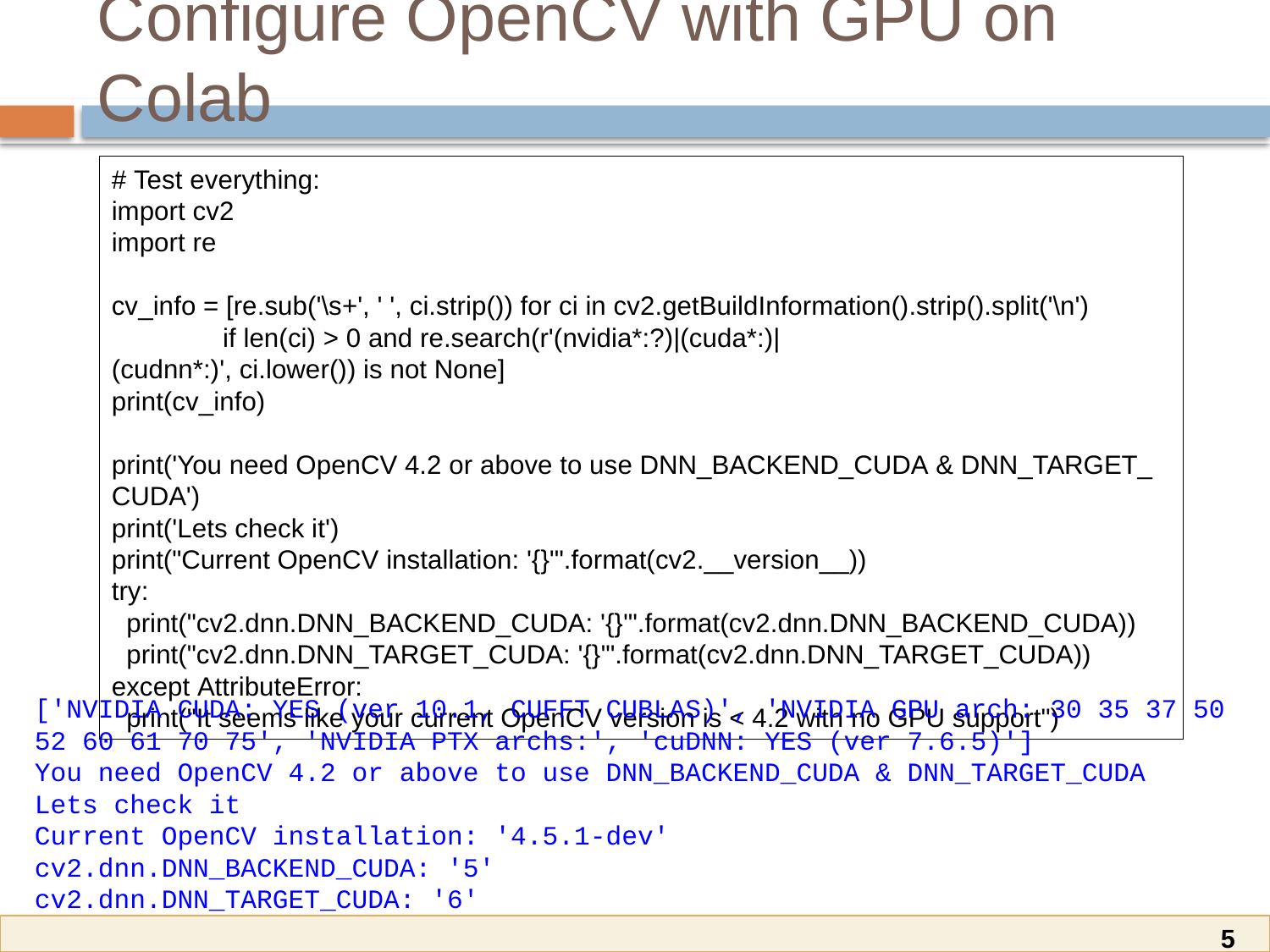

# Configure OpenCV with GPU on Colab
# Test everything:
import cv2
import re
cv_info = [re.sub('\s+', ' ', ci.strip()) for ci in cv2.getBuildInformation().strip().split('\n')
               if len(ci) > 0 and re.search(r'(nvidia*:?)|(cuda*:)|(cudnn*:)', ci.lower()) is not None]
print(cv_info)
print('You need OpenCV 4.2 or above to use DNN_BACKEND_CUDA & DNN_TARGET_CUDA')
print('Lets check it')
print("Current OpenCV installation: '{}'".format(cv2.__version__))
try:
  print("cv2.dnn.DNN_BACKEND_CUDA: '{}'".format(cv2.dnn.DNN_BACKEND_CUDA))
  print("cv2.dnn.DNN_TARGET_CUDA: '{}'".format(cv2.dnn.DNN_TARGET_CUDA))
except AttributeError:
  print("It seems like your current OpenCV version is < 4.2 with no GPU support")
['NVIDIA CUDA: YES (ver 10.1, CUFFT CUBLAS)', 'NVIDIA GPU arch: 30 35 37 50 52 60 61 70 75', 'NVIDIA PTX archs:', 'cuDNN: YES (ver 7.6.5)']
You need OpenCV 4.2 or above to use DNN_BACKEND_CUDA & DNN_TARGET_CUDA
Lets check it
Current OpenCV installation: '4.5.1-dev'
cv2.dnn.DNN_BACKEND_CUDA: '5'
cv2.dnn.DNN_TARGET_CUDA: '6'
5